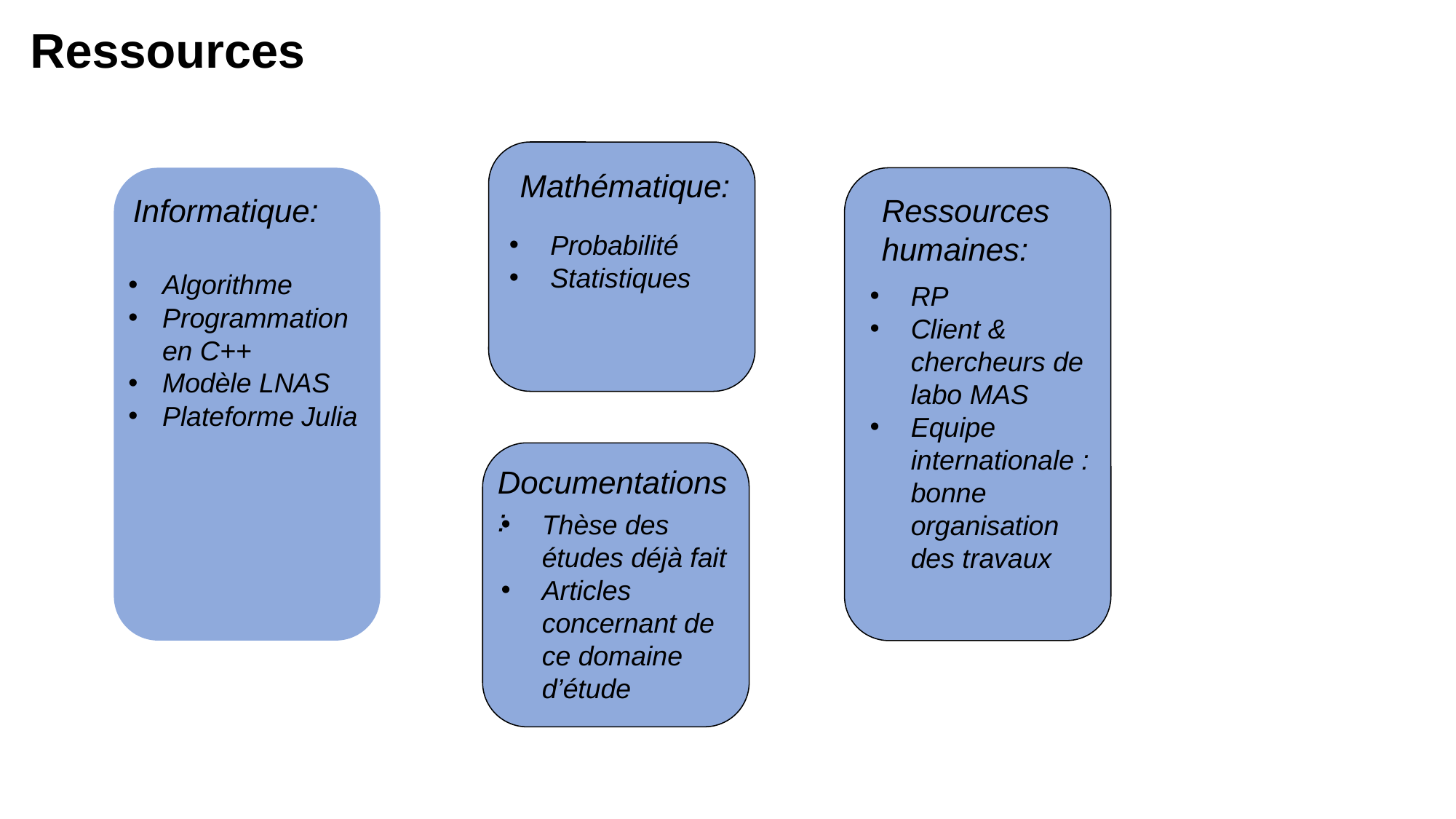

Ressources

Mathématique:

Informatique:
Ressources humaines:
Probabilité
Statistiques

Algorithme
Programmation en C++
Modèle LNAS
Plateforme Julia

RP
Client & chercheurs de labo MAS
Equipe internationale : bonne organisation des travaux

Documentations:
Thèse des études déjà fait
Articles concernant de ce domaine d’étude